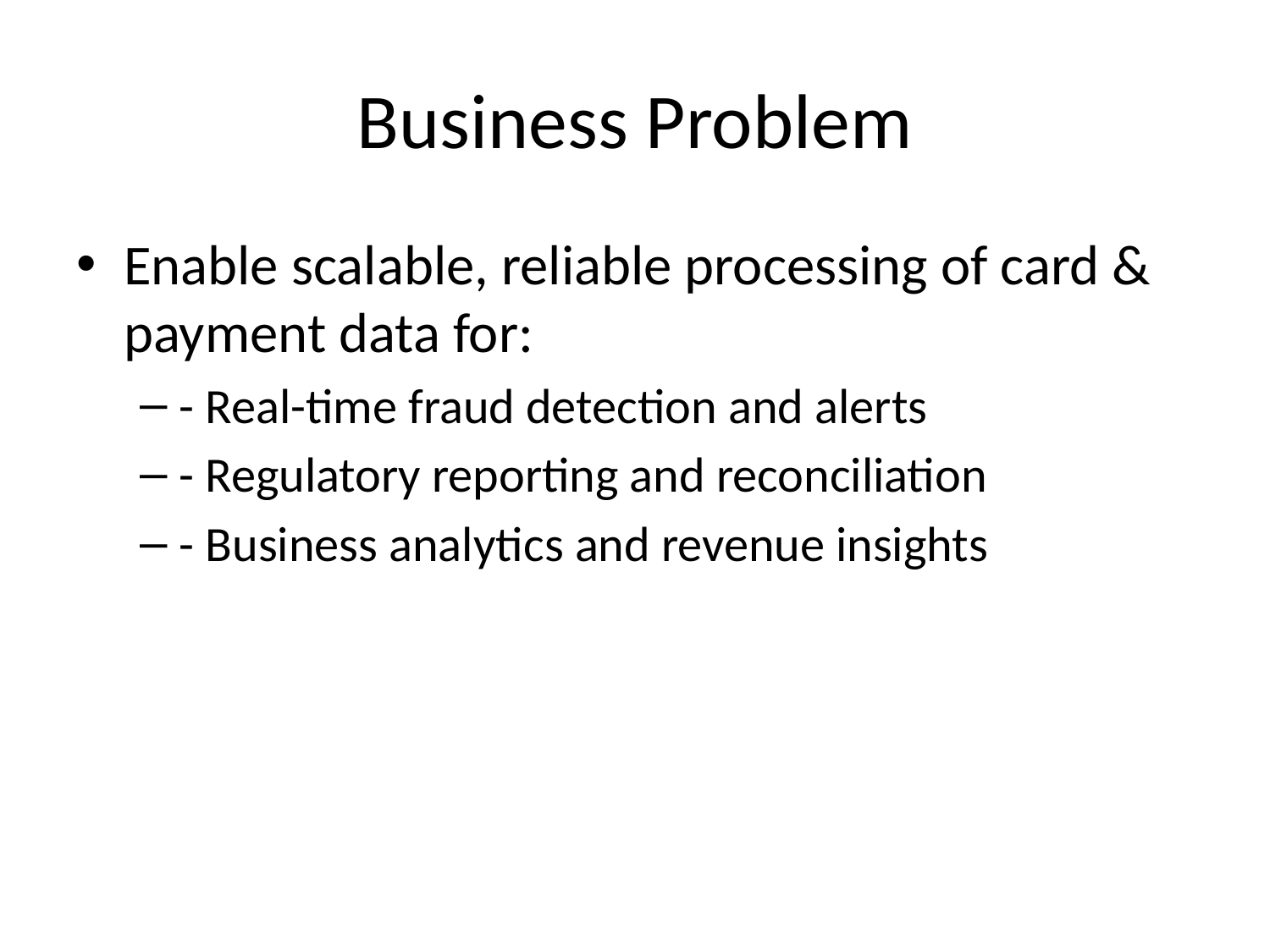

# Business Problem
Enable scalable, reliable processing of card & payment data for:
- Real-time fraud detection and alerts
- Regulatory reporting and reconciliation
- Business analytics and revenue insights